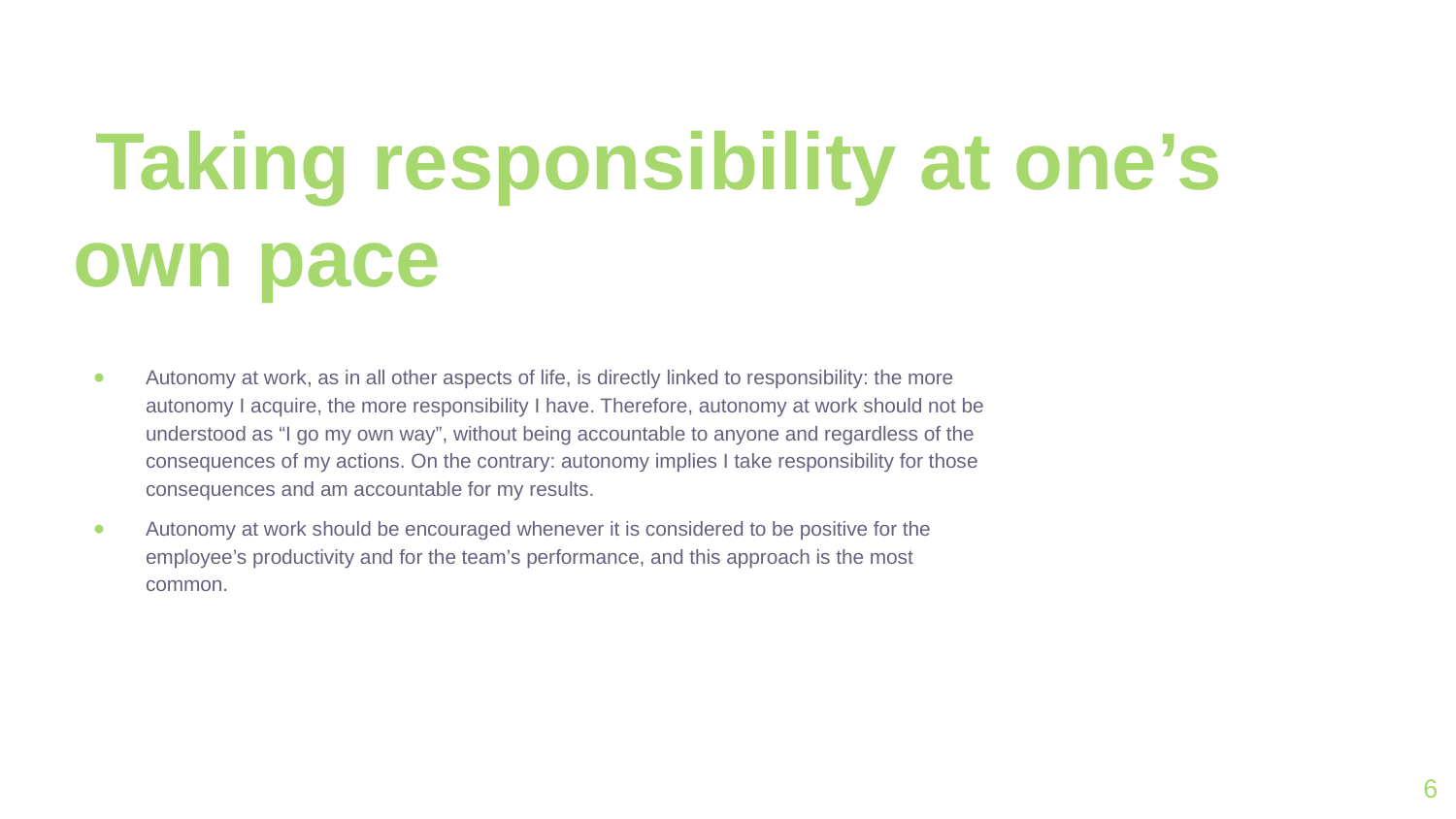

# Taking responsibility at one’s own pace
Autonomy at work, as in all other aspects of life, is directly linked to responsibility: the more autonomy I acquire, the more responsibility I have. Therefore, autonomy at work should not be understood as “I go my own way”, without being accountable to anyone and regardless of the consequences of my actions. On the contrary: autonomy implies I take responsibility for those consequences and am accountable for my results.
Autonomy at work should be encouraged whenever it is considered to be positive for the employee’s productivity and for the team’s performance, and this approach is the most common.
6